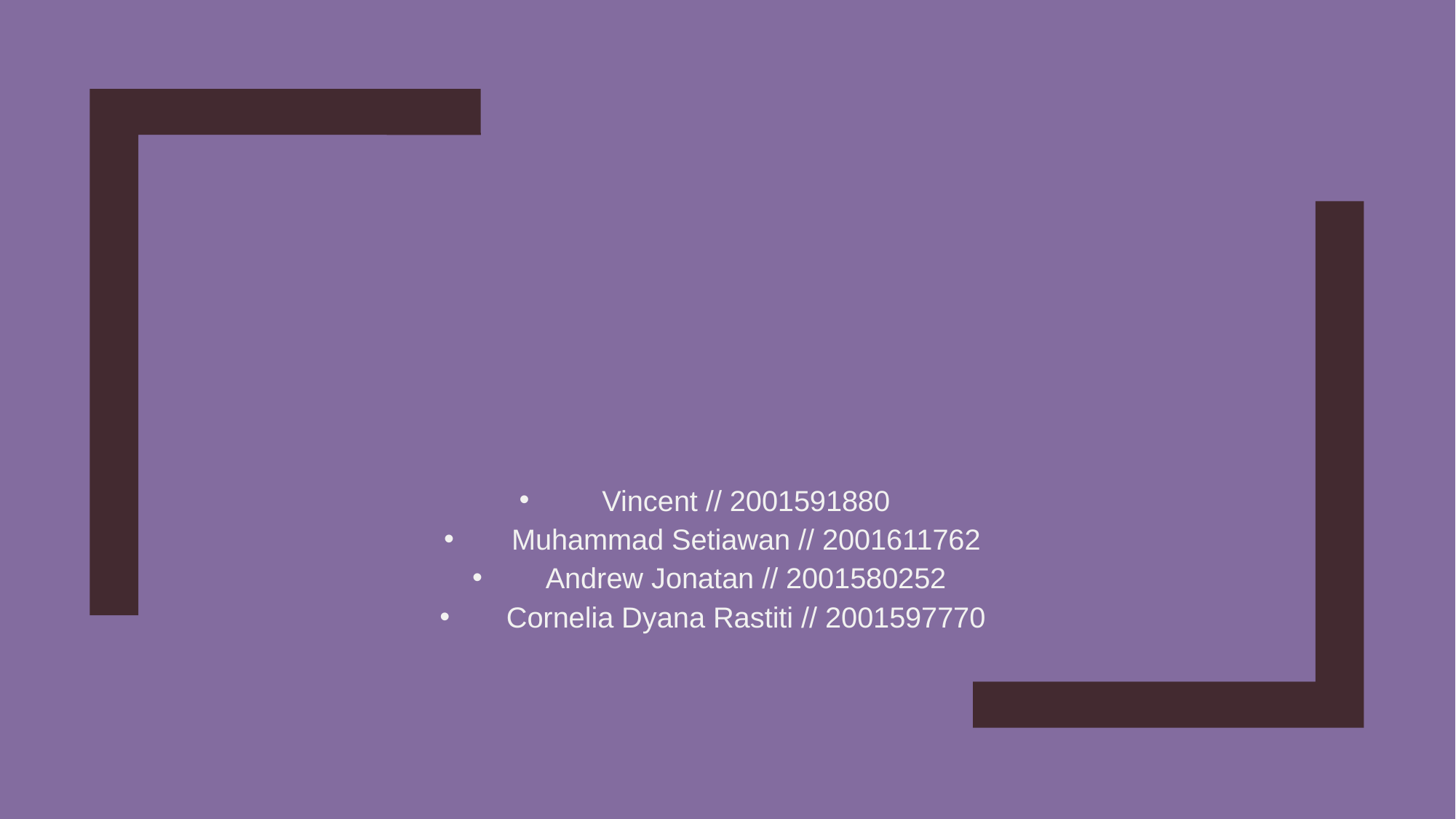

#
Vincent // 2001591880
Muhammad Setiawan // 2001611762
Andrew Jonatan // 2001580252
Cornelia Dyana Rastiti // 2001597770